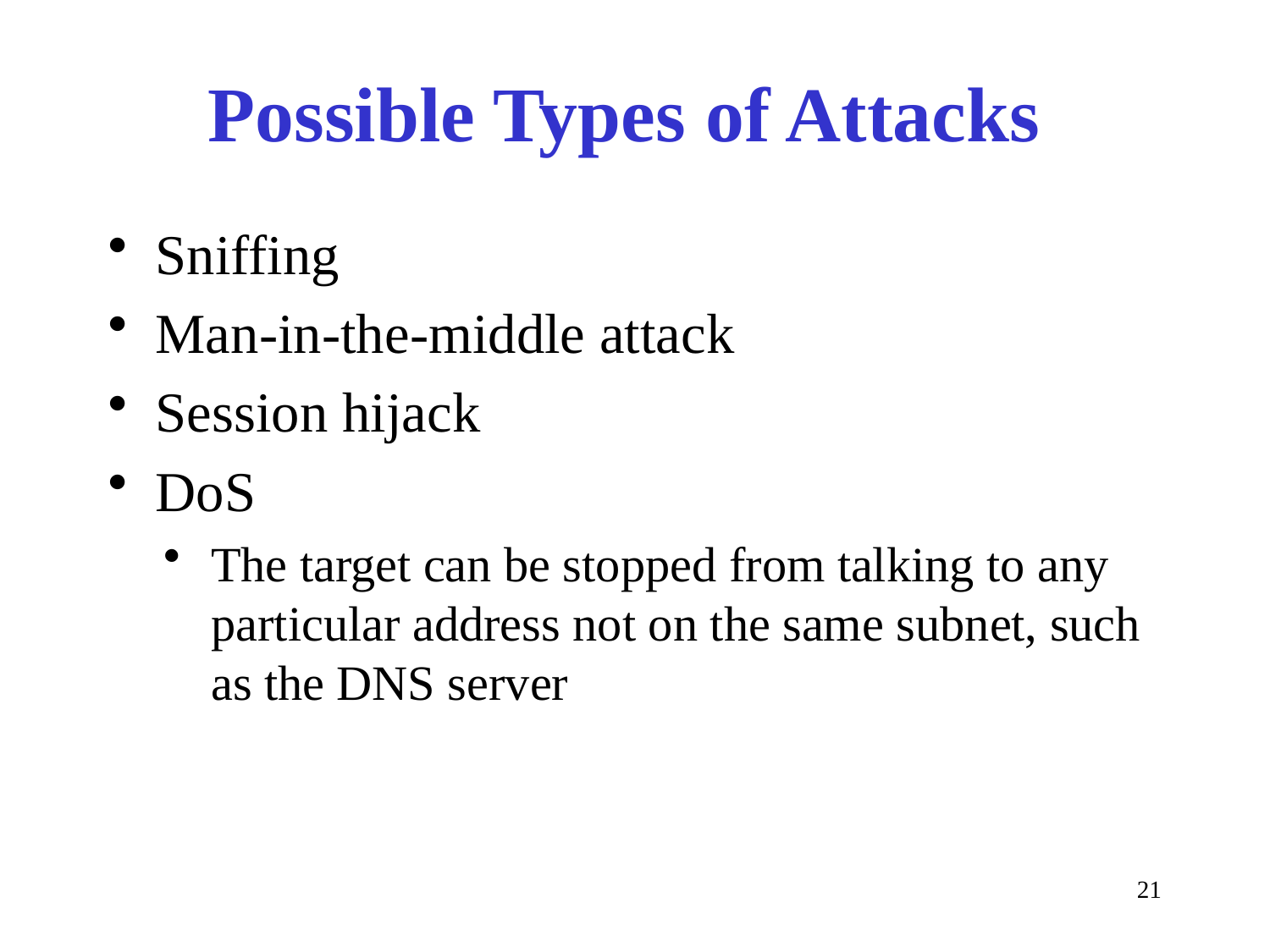

# Possible Types of Attacks
Sniffing
Man-in-the-middle attack
Session hijack
DoS
The target can be stopped from talking to any particular address not on the same subnet, such as the DNS server

21